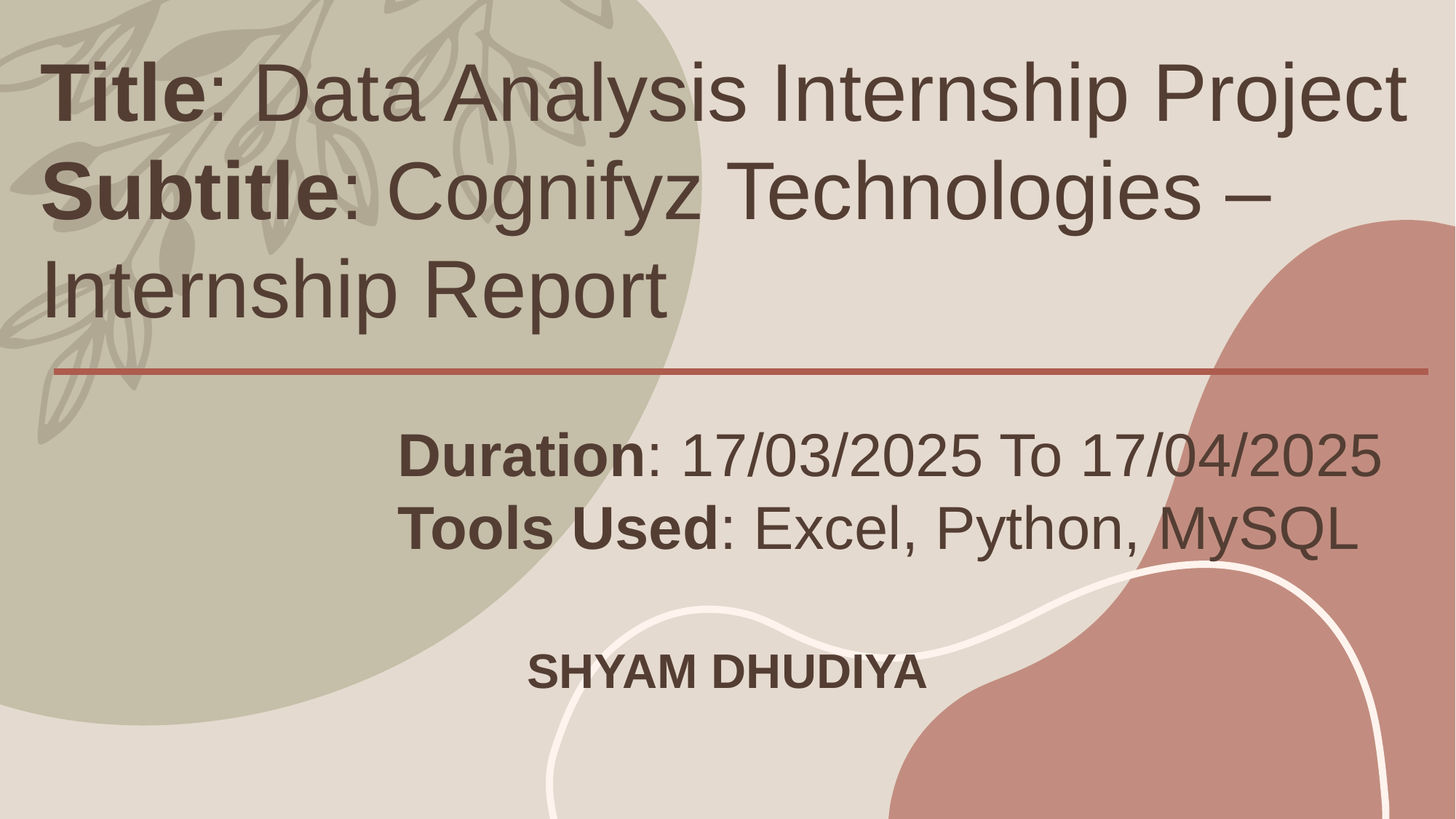

Title: Data Analysis Internship Project
Subtitle: Cognifyz Technologies – Internship Report
# Duration: 17/03/2025 To 17/04/2025 Tools Used: Excel, Python, MySQL
SHYAM DHUDIYA